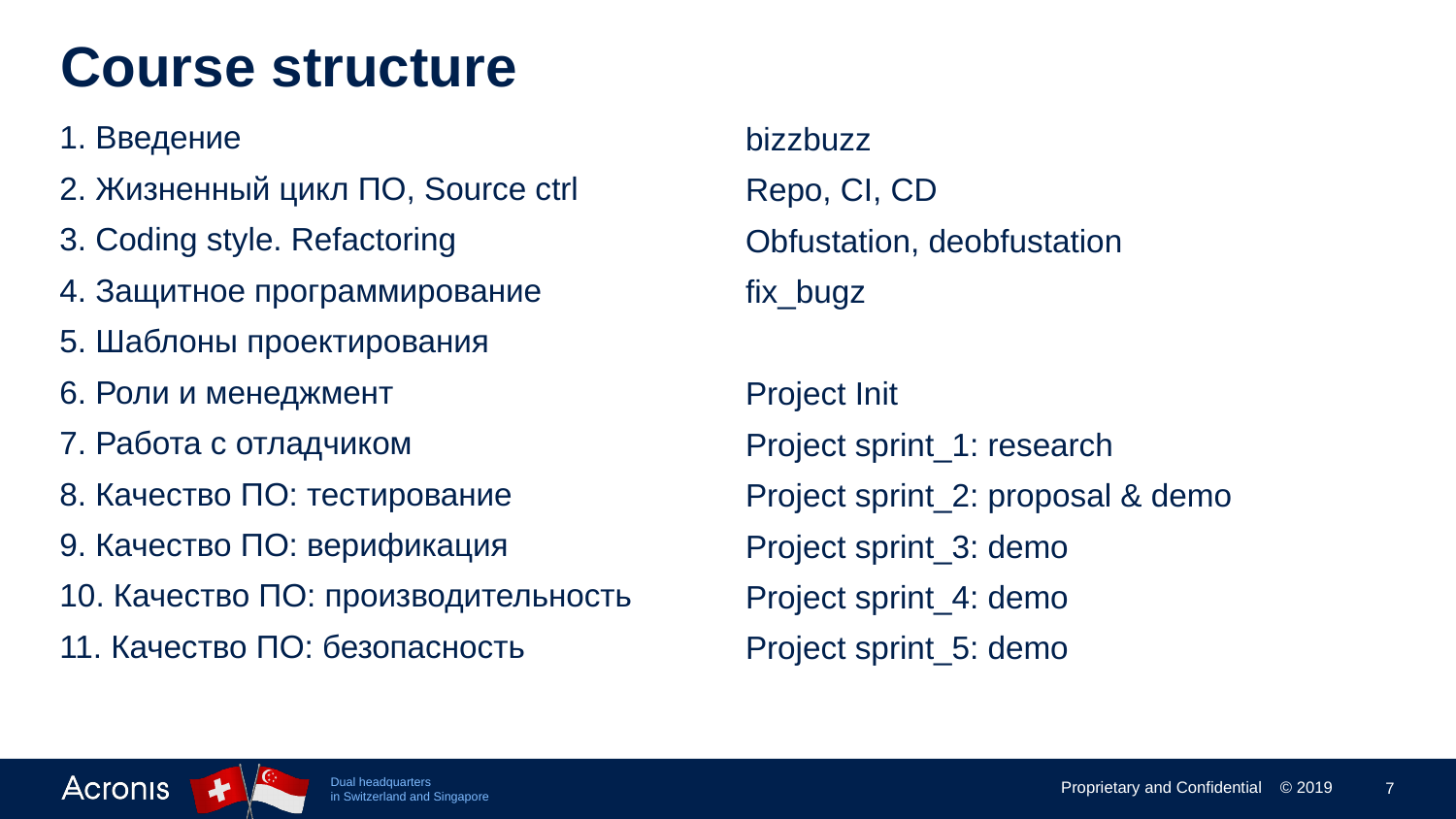

# Course structure
1. Введение
2. Жизненный цикл ПО, Source ctrl
3. Coding style. Refactoring
4. Защитное программирование
5. Шаблоны проектирования
6. Роли и менеджмент
7. Работа с отладчиком
8. Качество ПО: тестирование
9. Качество ПО: верификация
10. Качество ПО: производительность
11. Качество ПО: безопасность

bizzbuzz
Repo, CI, CD
Obfustation, deobfustation
fix_bugz

Project Init
Project sprint_1: research
Project sprint_2: proposal & demo
Project sprint_3: demo
Project sprint_4: demo
Project sprint_5: demo